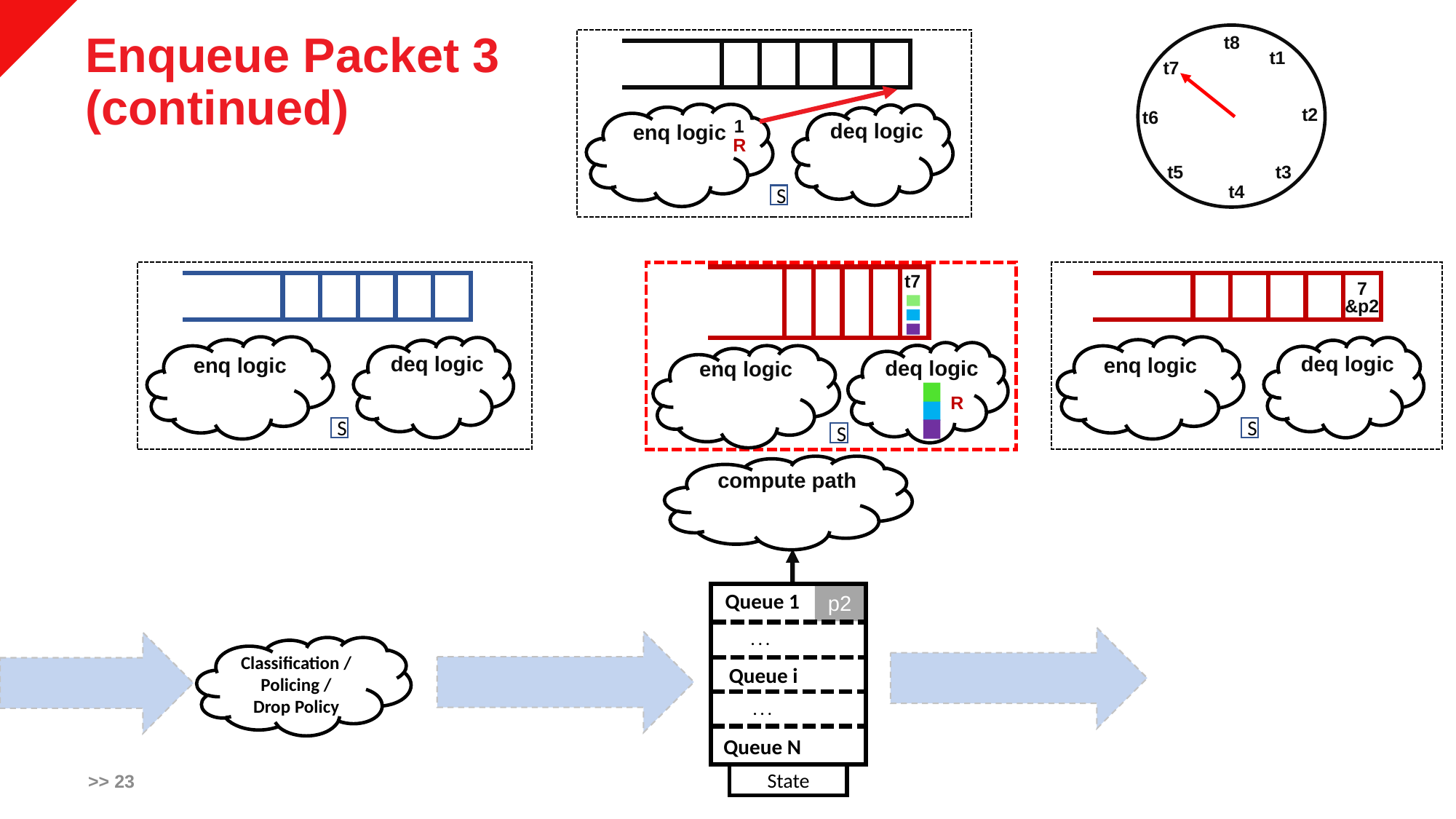

# Enqueue Packet 3 (continued)

t1
t8
t7
t2
t6
t5
t3
t4

1
R
deq logic
enq logic
S

t7

7
&p2

deq logic
deq logic

enq logic
enq logic
deq logic
enq logic

R

S
S

S

compute path
Queue 1

p2
. . .

Classification / Policing /
Drop Policy
Queue i
. . .
Queue N
>> 23
State